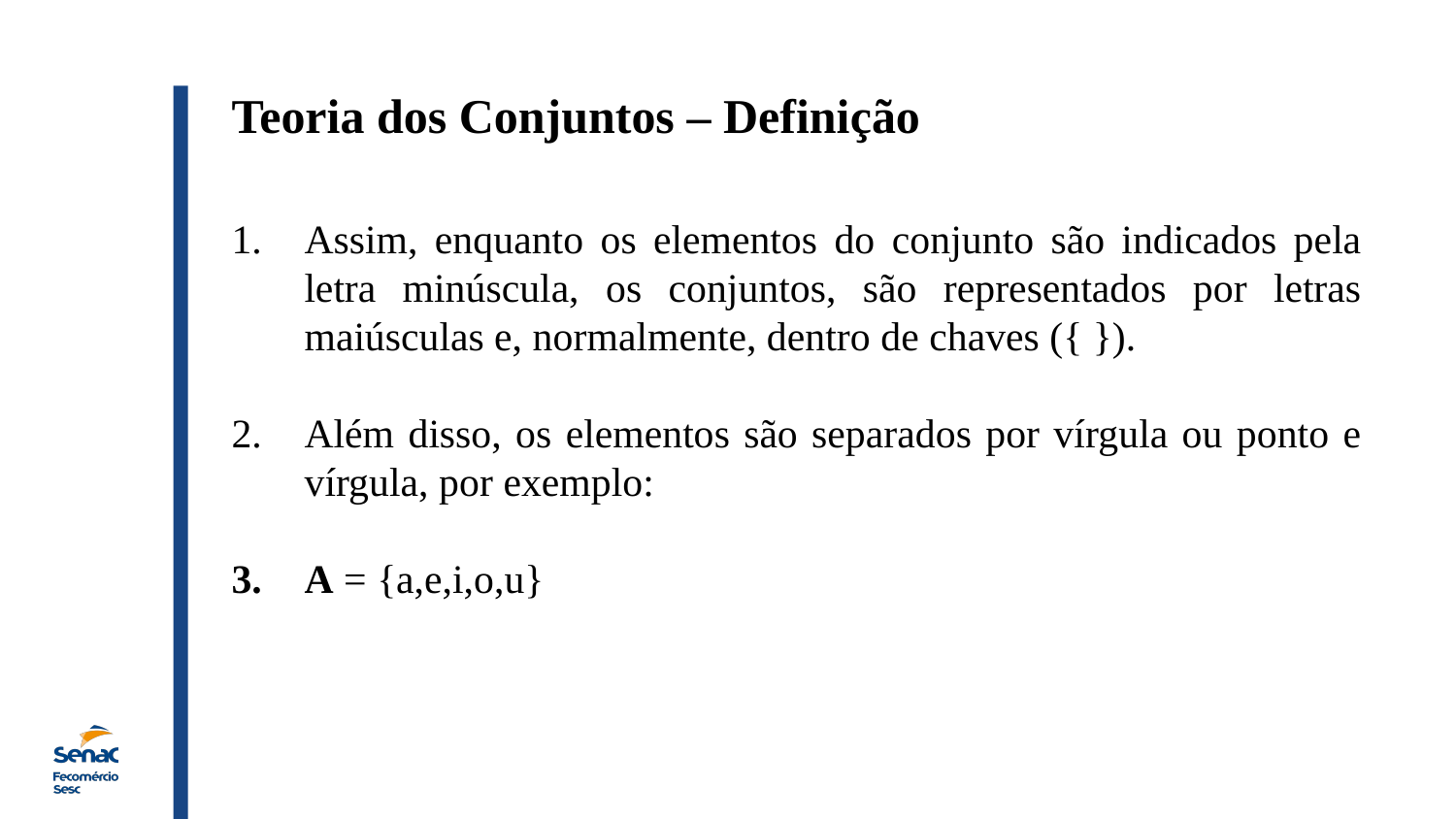

Teoria dos Conjuntos – Definição
Assim, enquanto os elementos do conjunto são indicados pela letra minúscula, os conjuntos, são representados por letras maiúsculas e, normalmente, dentro de chaves ({ }).

Além disso, os elementos são separados por vírgula ou ponto e vírgula, por exemplo:

A = {a,e,i,o,u}